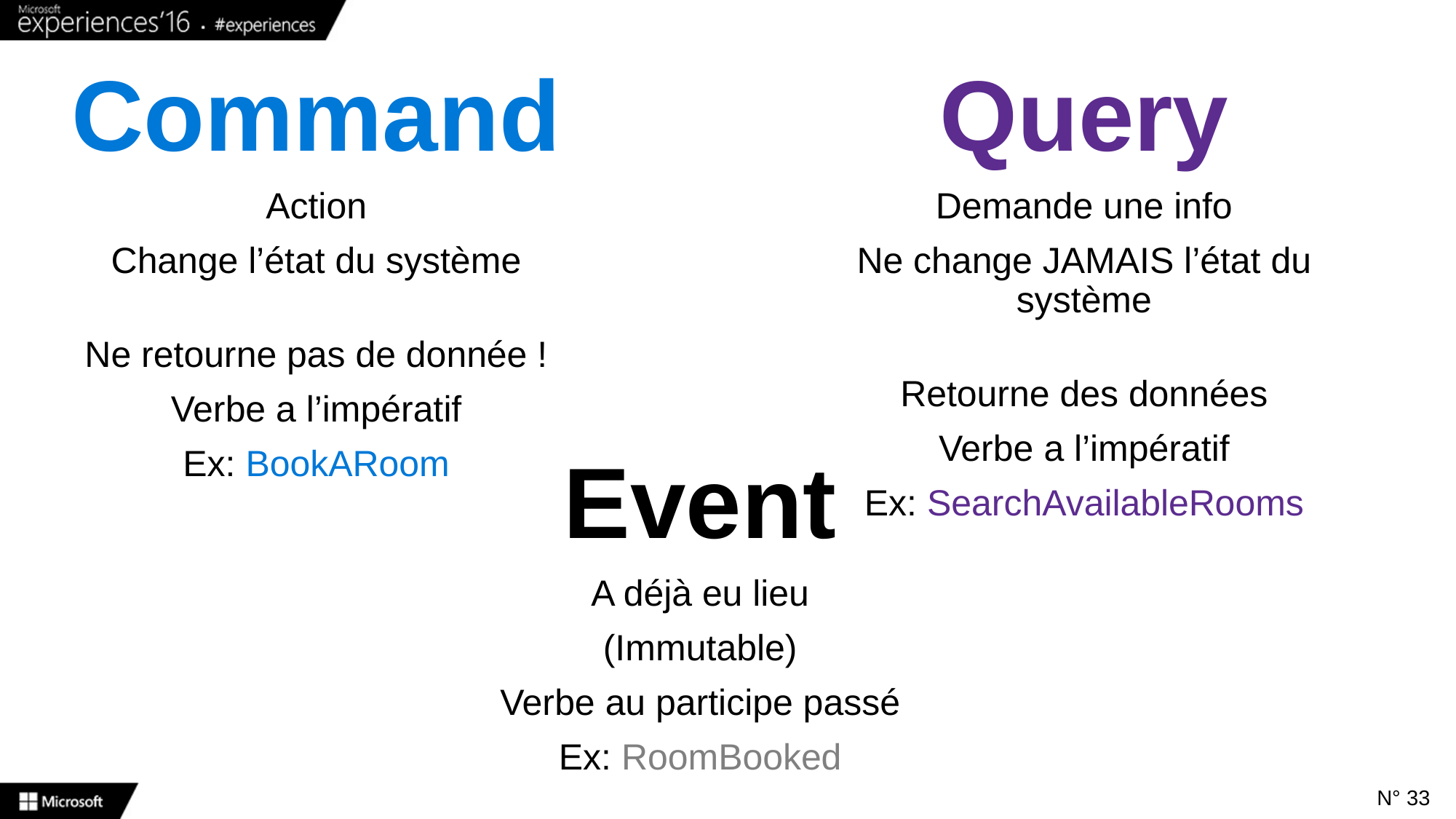

Command
Action
Change l’état du système
Ne retourne pas de donnée !
Verbe a l’impératif
Ex: BookARoom

Query
Demande une info
Ne change JAMAIS l’état du système
Retourne des données
Verbe a l’impératif
Ex: SearchAvailableRooms

Event
A déjà eu lieu
(Immutable)
Verbe au participe passé
Ex: RoomBooked

N° 33